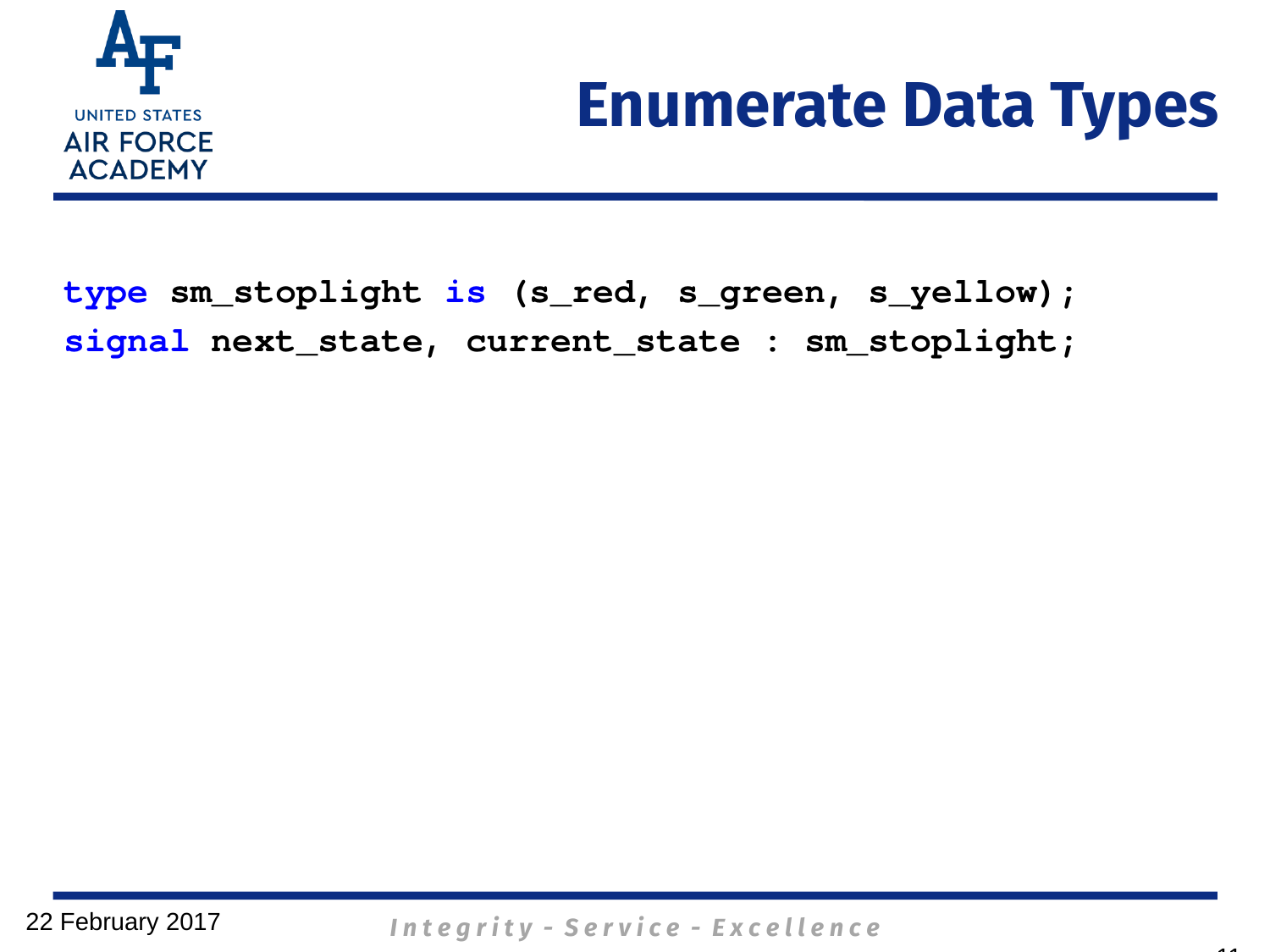

# Enumerate Data Types

type sm_stoplight is (s_red, s_green, s_yellow);
signal next_state, current_state : sm_stoplight;

22 February 2017

11